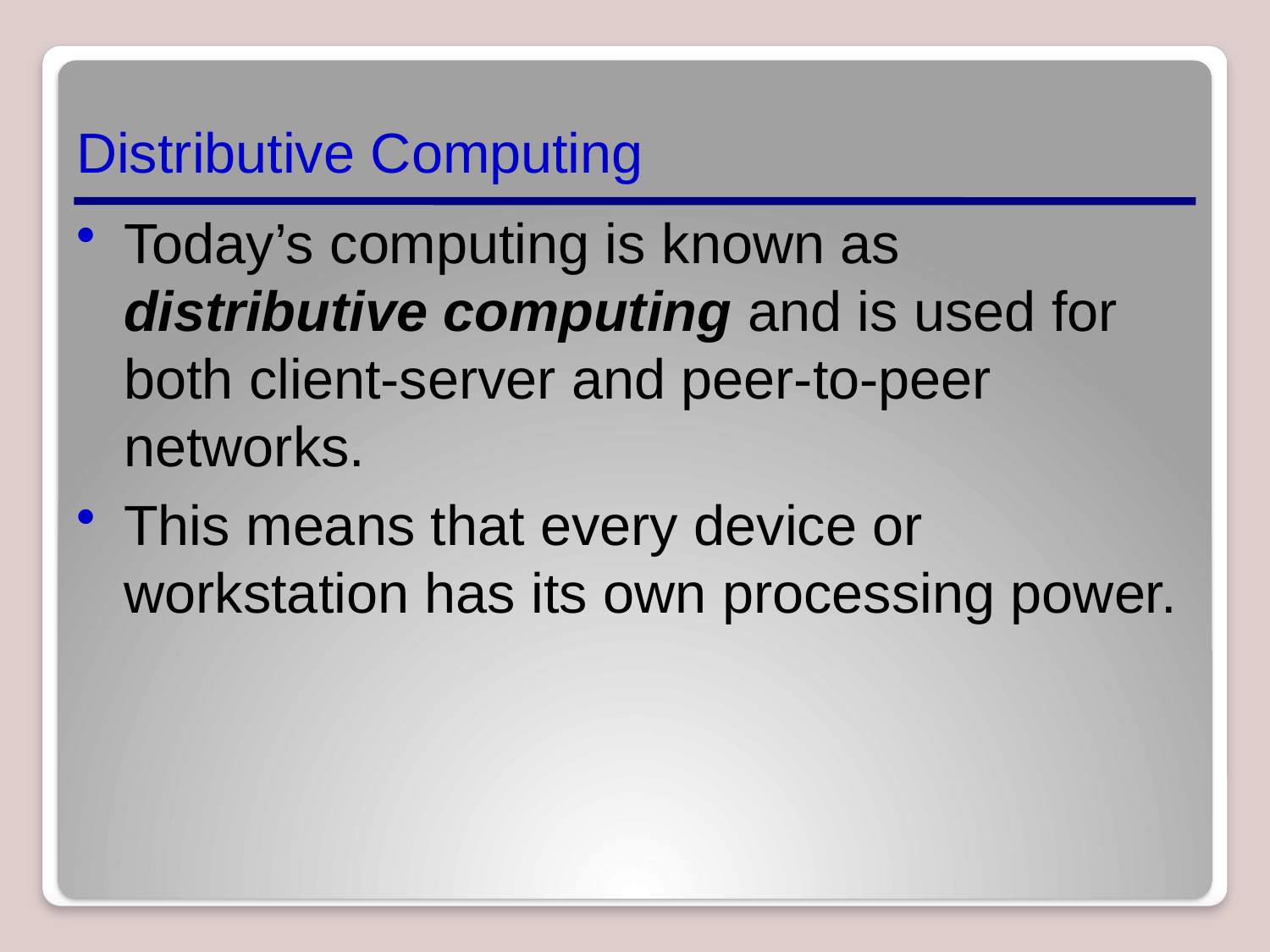

# Distributive Computing
Today’s computing is known as distributive computing and is used for both client-server and peer-to-peer networks.
This means that every device or workstation has its own processing power.